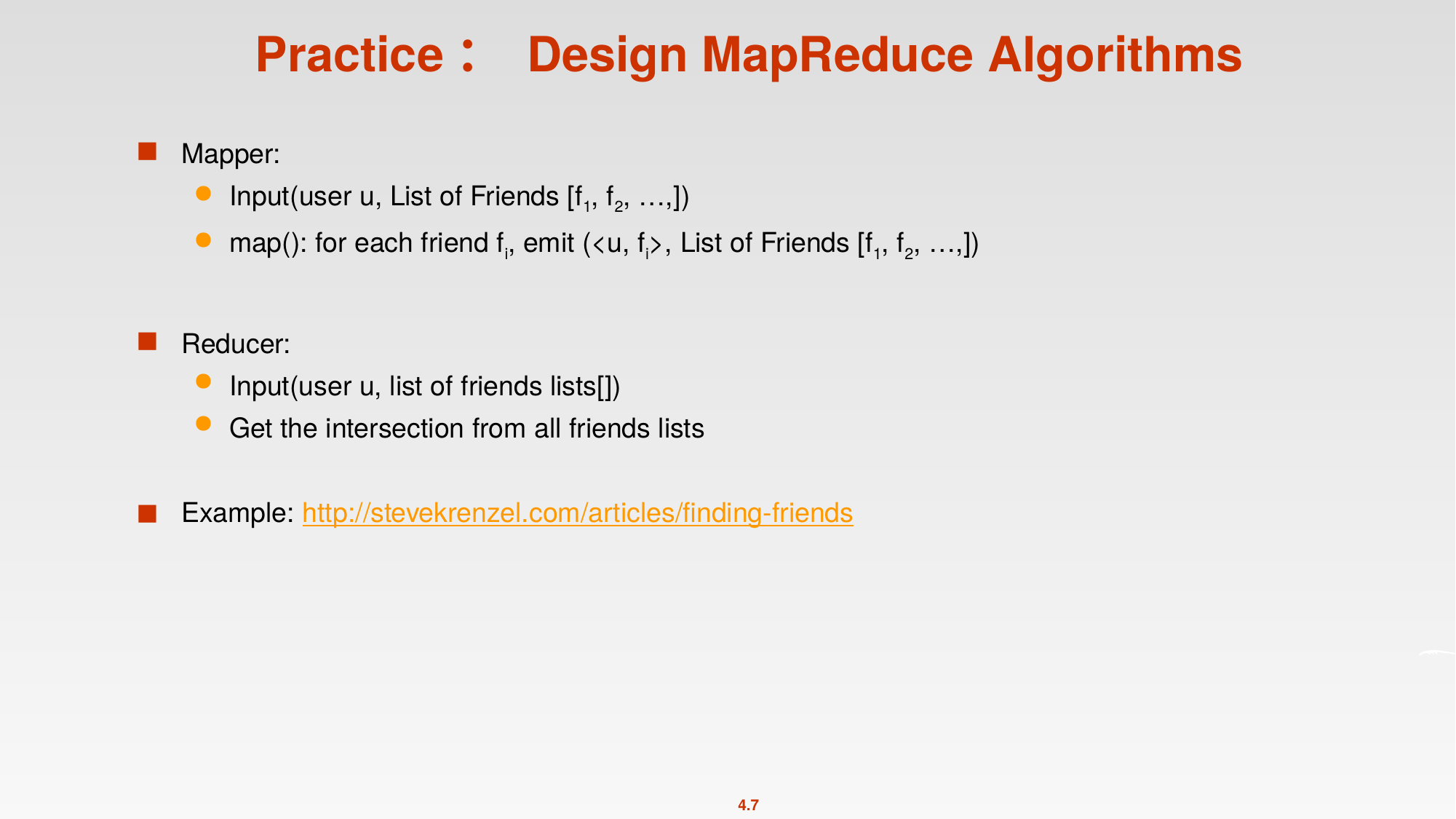

# Practice： Design MapReduce Algorithms
Mapper:
Input(user u, List of Friends [f1, f2, …,])
map(): for each friend fi, emit (<u, fi>, List of Friends [f1, f2, …,])

Reducer:
Input(user u, list of friends lists[])
Get the intersection from all friends lists

Example: http://stevekrenzel.com/articles/finding-friends